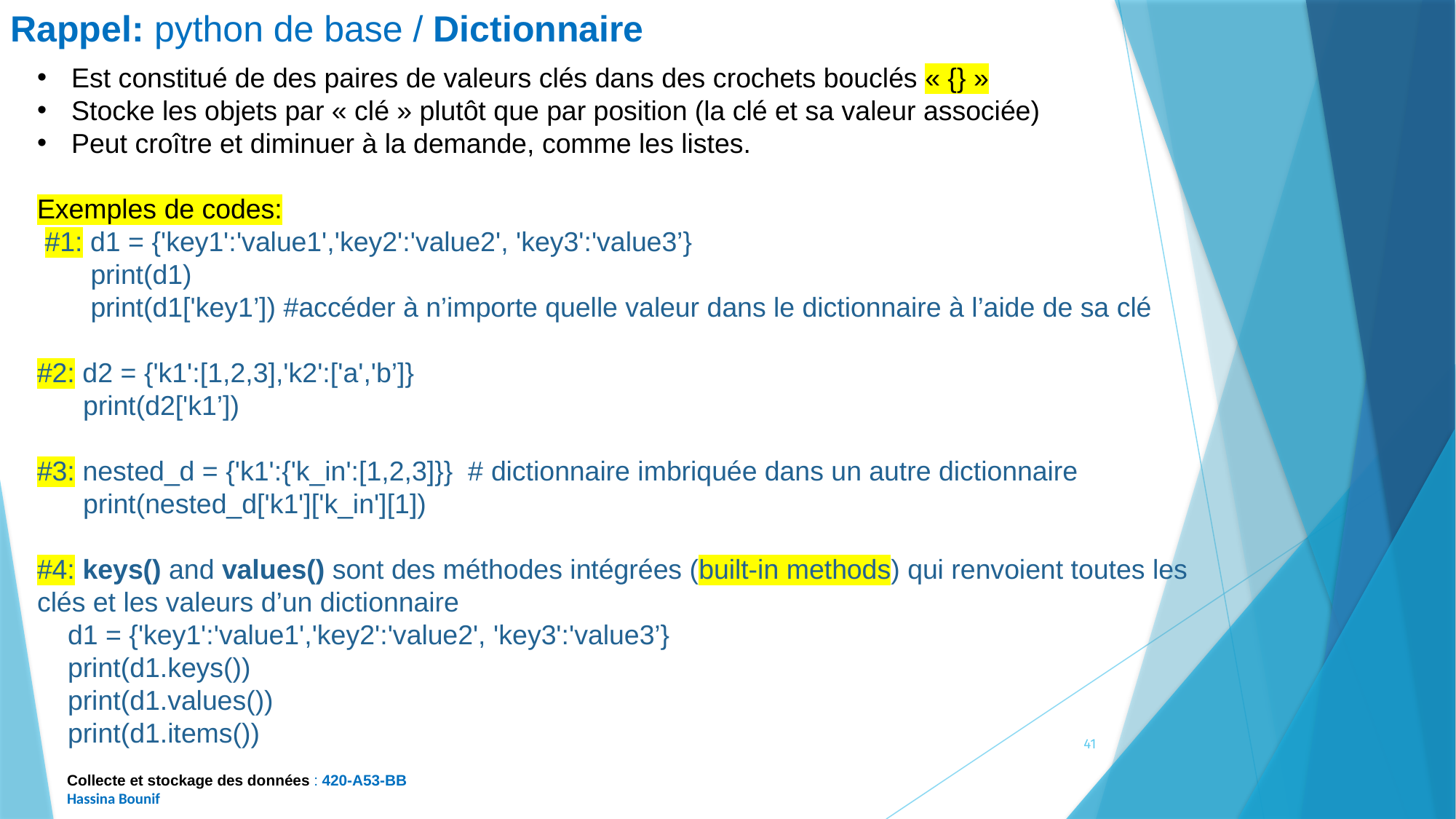

Rappel: python de base / Dictionnaire
Est constitué de des paires de valeurs clés dans des crochets bouclés « {} »
Stocke les objets par « clé » plutôt que par position (la clé et sa valeur associée)
Peut croître et diminuer à la demande, comme les listes.

Exemples de codes:
 #1: d1 = {'key1':'value1','key2':'value2', 'key3':'value3’}
       print(d1)
       print(d1['key1’]) #accéder à n’importe quelle valeur dans le dictionnaire à l’aide de sa clé

#2: d2 = {'k1':[1,2,3],'k2':['a','b’]}
      print(d2['k1’])

#3: nested_d = {'k1':{'k_in':[1,2,3]}}  # dictionnaire imbriquée dans un autre dictionnaire
      print(nested_d['k1']['k_in'][1])

#4: keys() and values() sont des méthodes intégrées (built-in methods) qui renvoient toutes les clés et les valeurs d’un dictionnaire
    d1 = {'key1':'value1','key2':'value2', 'key3':'value3’}
    print(d1.keys())
    print(d1.values())
    print(d1.items())
41